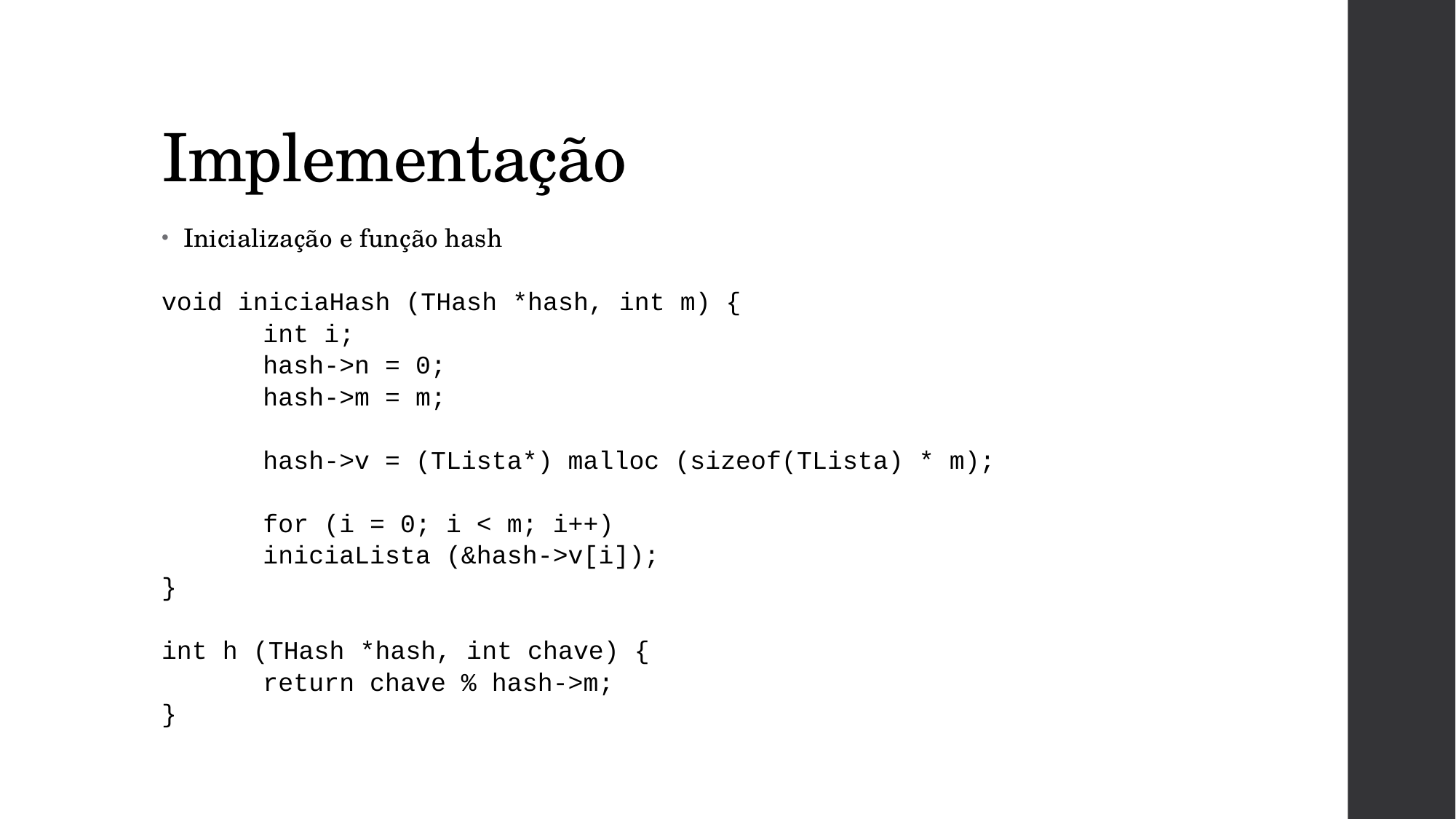

# Implementação
Inicialização e função hash

void iniciaHash (THash *hash, int m) {
	int i;
	hash->n = 0;
	hash->m = m;

	hash->v = (TLista*) malloc (sizeof(TLista) * m);

	for (i = 0; i < m; i++)
		iniciaLista (&hash->v[i]);
}

int h (THash *hash, int chave) {
	return chave % hash->m;
}